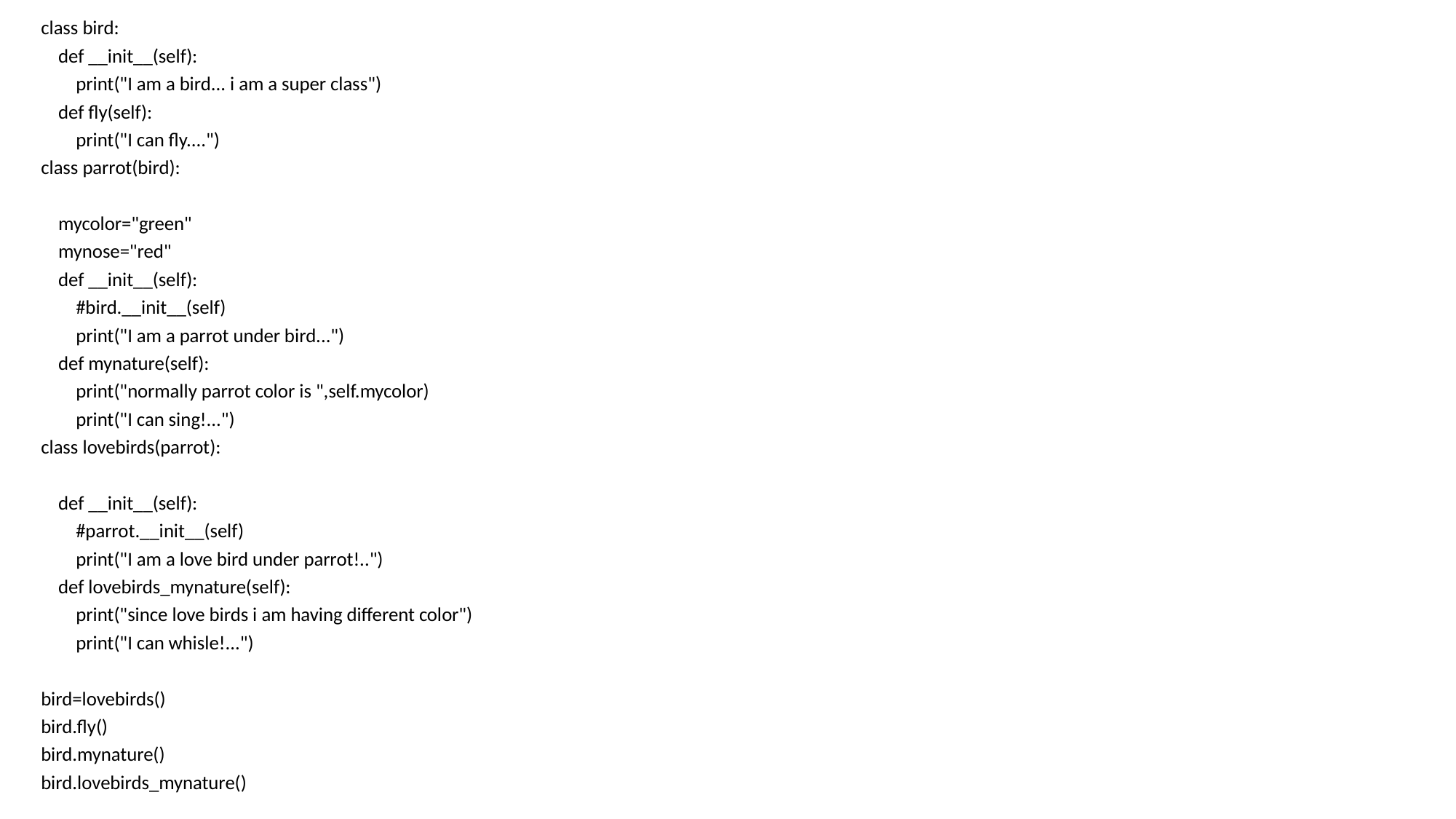

class bird:
    def __init__(self):
        print("I am a bird... i am a super class")
    def fly(self):
        print("I can fly....")
class parrot(bird):

    mycolor="green"
    mynose="red"
    def __init__(self):
        #bird.__init__(self)
        print("I am a parrot under bird...")
    def mynature(self):
        print("normally parrot color is ",self.mycolor)
        print("I can sing!...")
class lovebirds(parrot):

    def __init__(self):
        #parrot.__init__(self)
        print("I am a love bird under parrot!..")
    def lovebirds_mynature(self):
        print("since love birds i am having different color")
        print("I can whisle!...")

bird=lovebirds()
bird.fly()
bird.mynature()
bird.lovebirds_mynature()